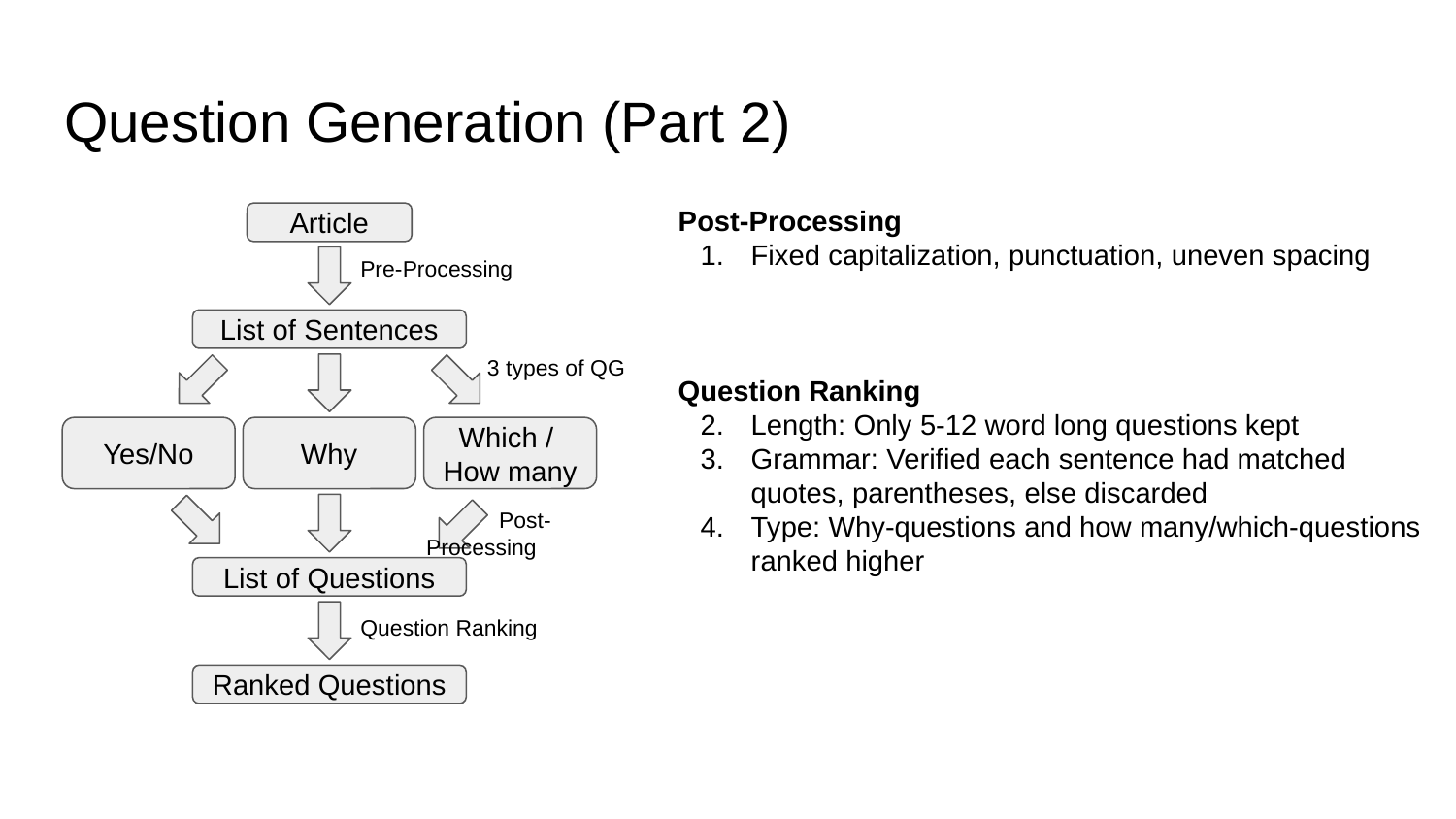

# Question Generation (Part 2)
Post-Processing
Fixed capitalization, punctuation, uneven spacing

Question Ranking
Length: Only 5-12 word long questions kept
Grammar: Verified each sentence had matched quotes, parentheses, else discarded
Type: Why-questions and how many/which-questions ranked higher
Article
Pre-Processing

List of Sentences
3 types of QG

Yes/No
Why

Which /
How many

Post-Processing

List of Questions
Question Ranking

Ranked Questions